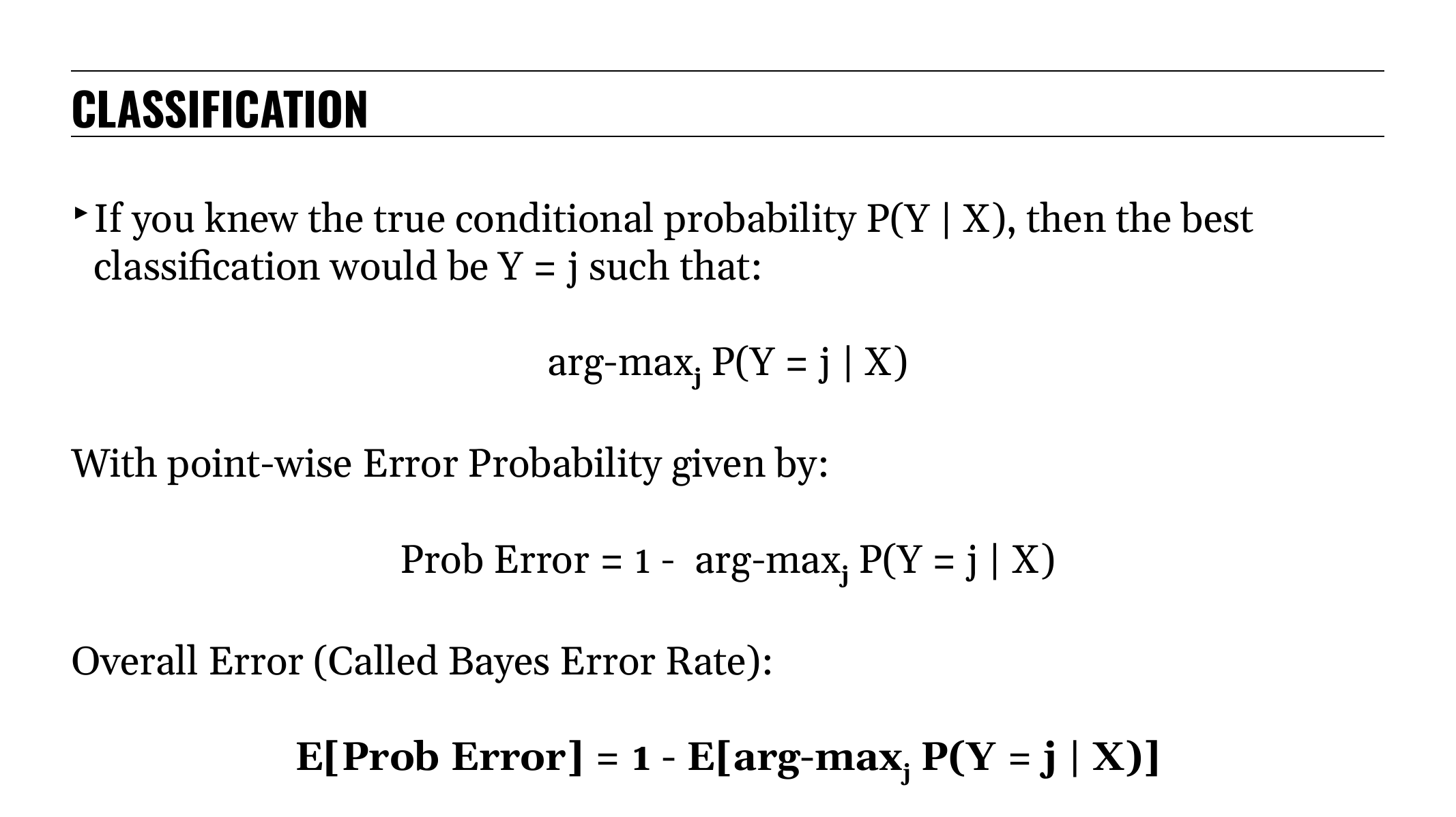

CLASSIFICATION

If you knew the true conditional probability P(Y | X), then the best classification would be Y = j such that:

arg-maxj P(Y = j | X)

With point-wise Error Probability given by:

Prob Error = 1 -  arg-maxj P(Y = j | X)

Overall Error (Called Bayes Error Rate):

E[Prob Error] = 1 - E[arg-maxj P(Y = j | X)]